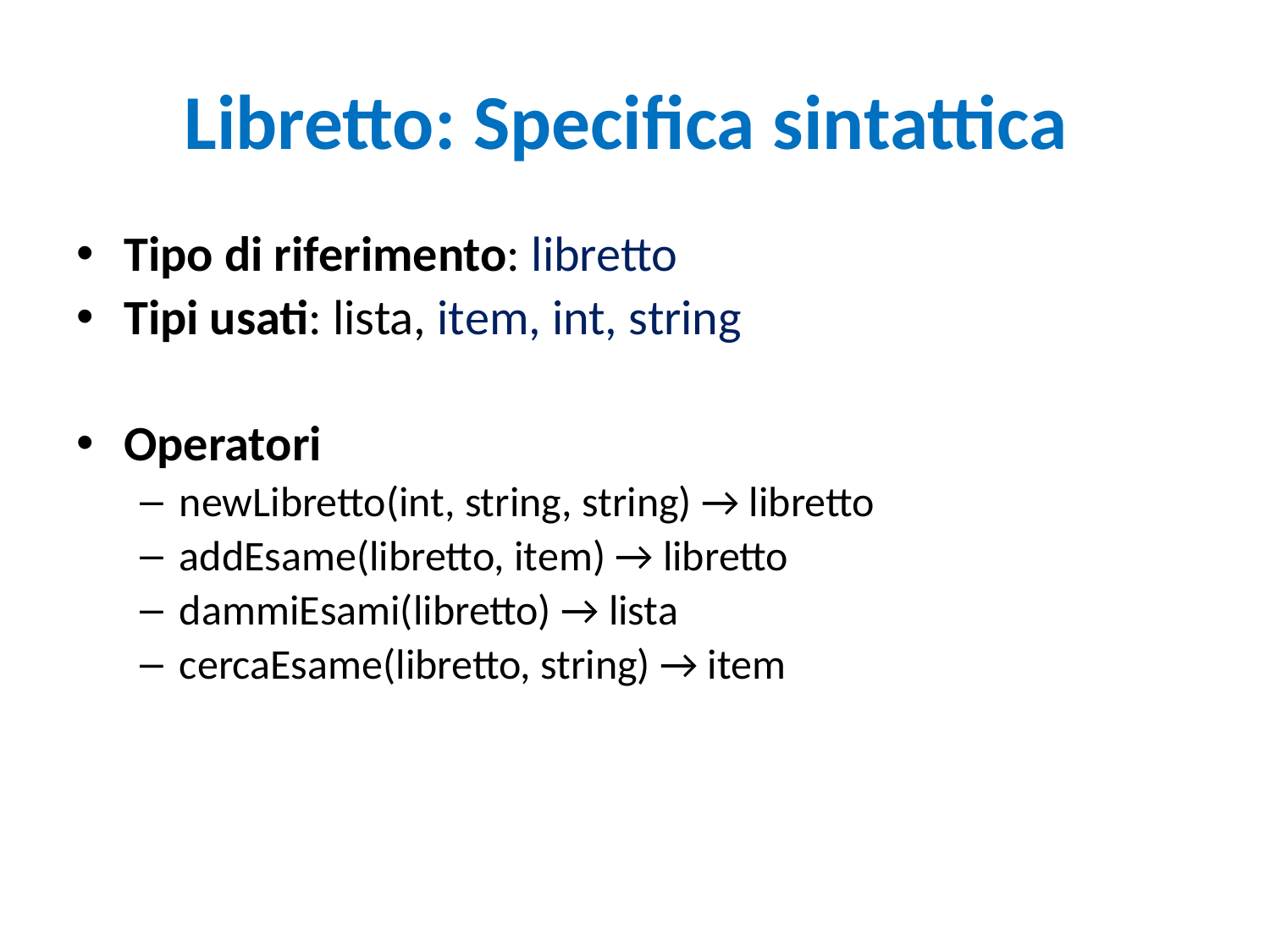

# Libretto: Specifica sintattica
Tipo di riferimento: libretto
Tipi usati: lista, item, int, string

Operatori
newLibretto(int, string, string) → libretto
addEsame(libretto, item) → libretto
dammiEsami(libretto) → lista
cercaEsame(libretto, string) → item